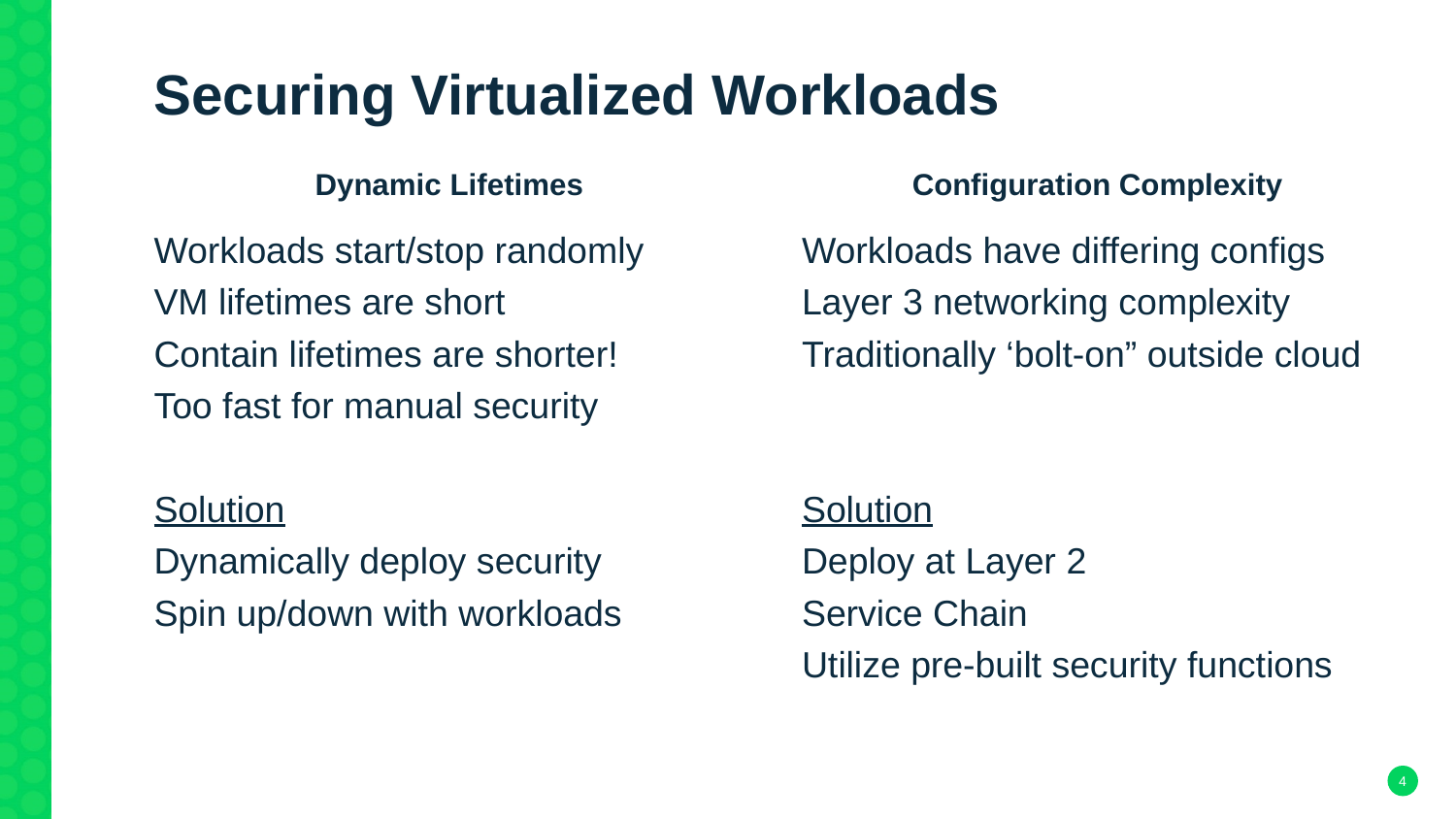

# Securing Virtualized Workloads
Dynamic Lifetimes
Configuration Complexity
Workloads start/stop randomly
VM lifetimes are short
Contain lifetimes are shorter!
Too fast for manual security

Solution
Dynamically deploy security
Spin up/down with workloads

Workloads have differing configs
Layer 3 networking complexity
Traditionally ‘bolt-on” outside cloud

Solution
Deploy at Layer 2
Service Chain
Utilize pre-built security functions